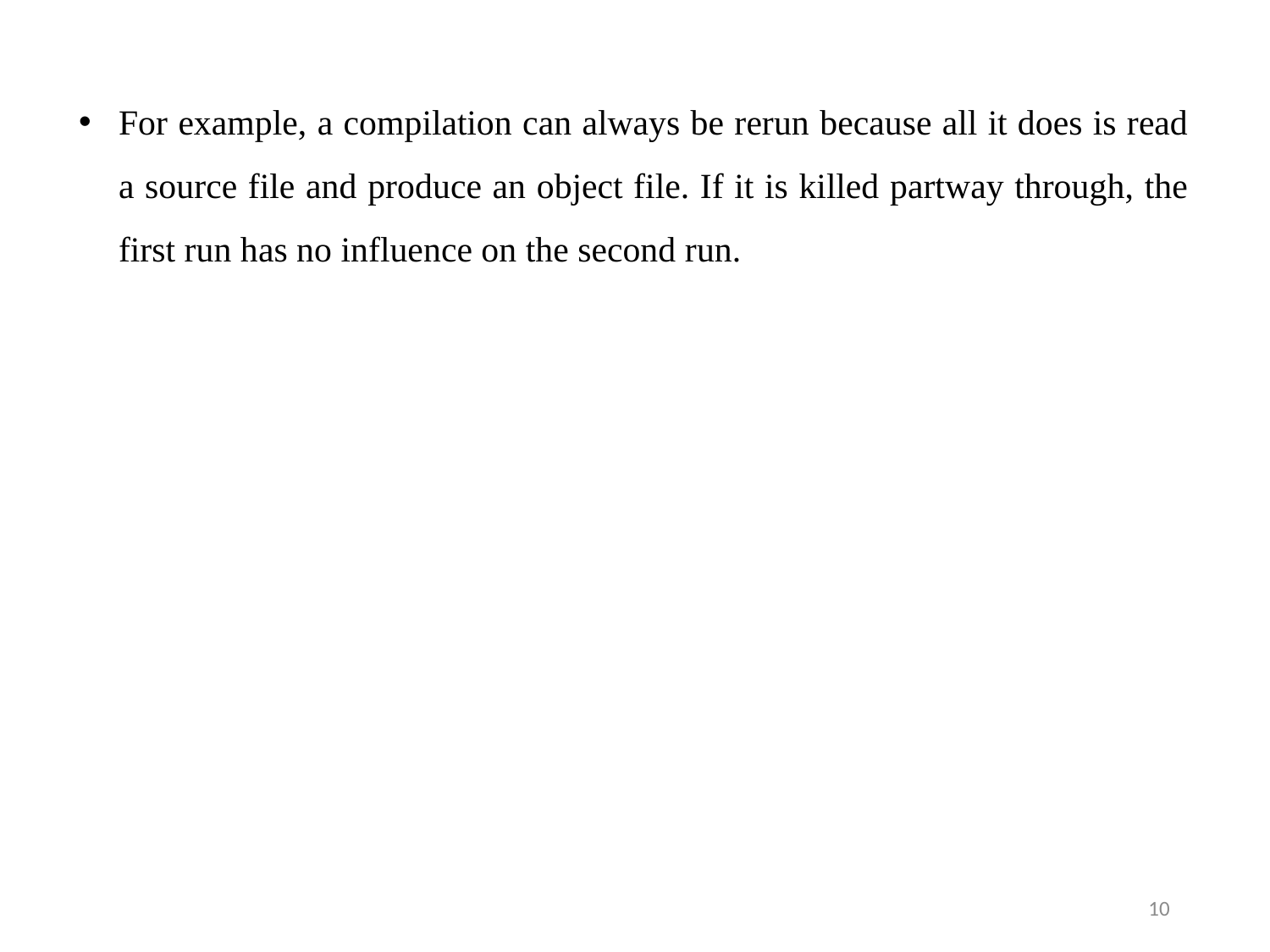

For example, a compilation can always be rerun because all it does is read a source file and produce an object file. If it is killed partway through, the first run has no influence on the second run.
10